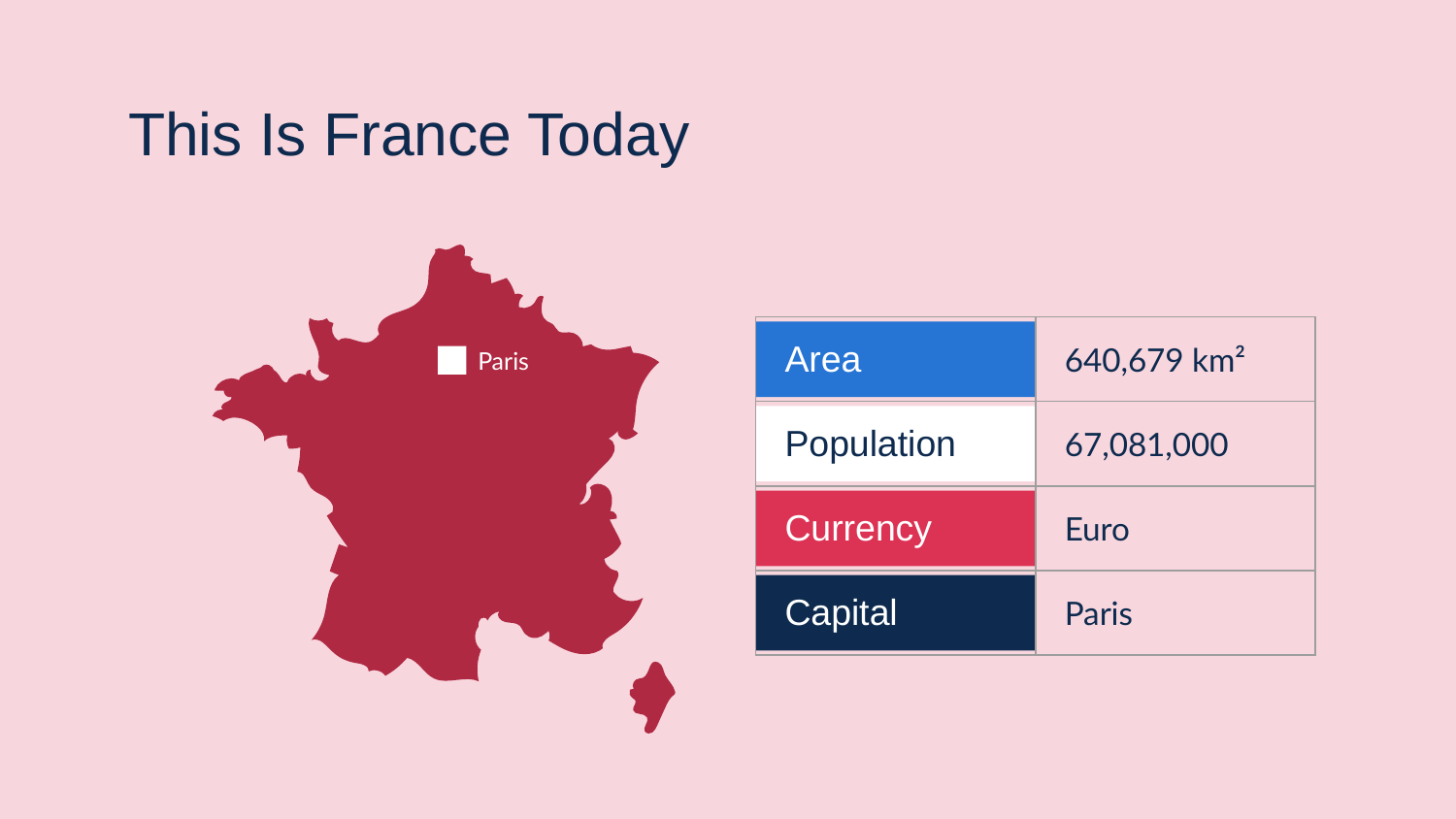

# This Is France Today

| Area | 640,679 km² |
| --- | --- |
| Population | 67,081,000 |
| Currency | Euro |
| Capital | Paris |

Paris